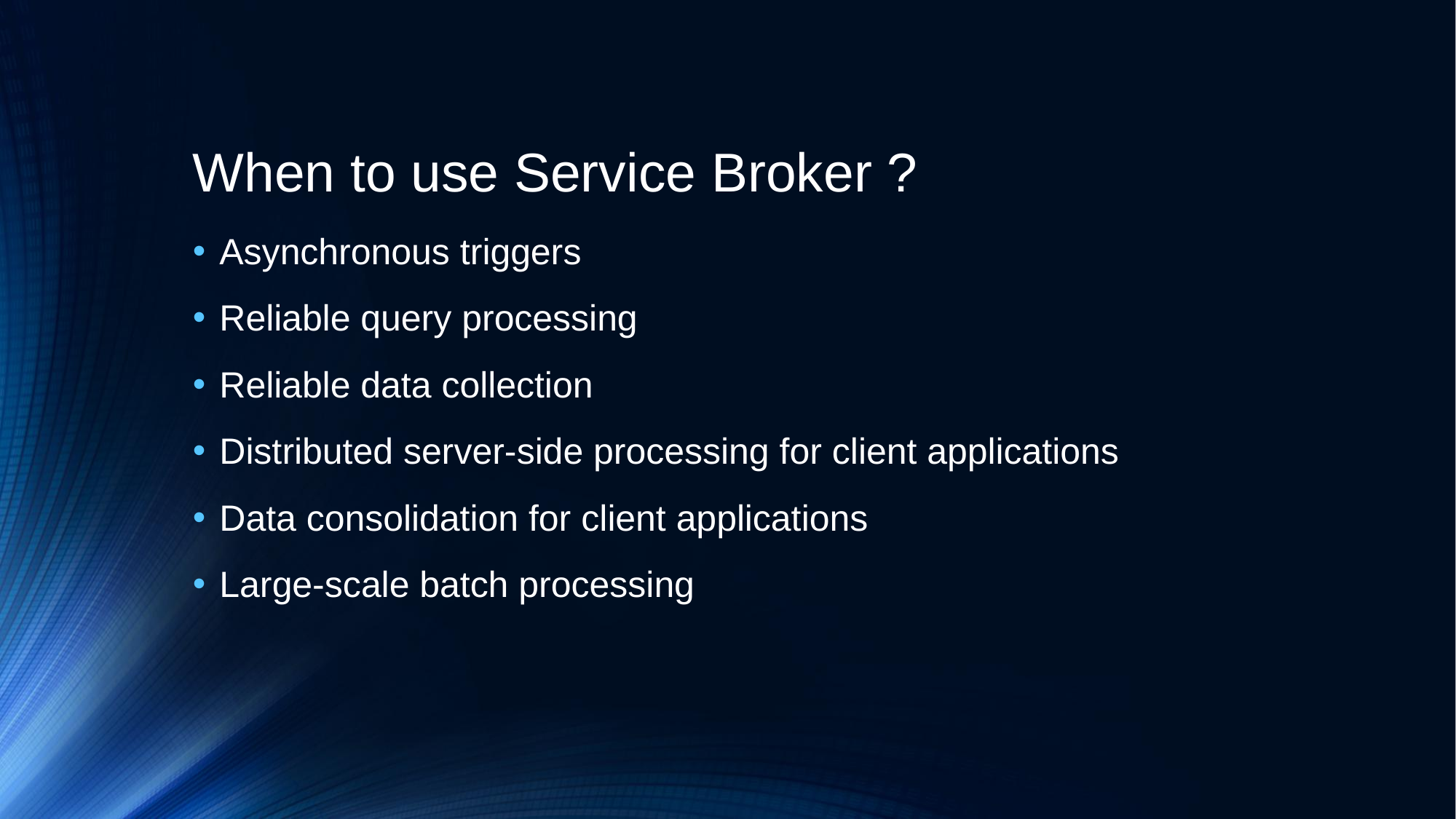

# When to use Service Broker ?
Asynchronous triggers
Reliable query processing
Reliable data collection
Distributed server-side processing for client applications
Data consolidation for client applications
Large-scale batch processing